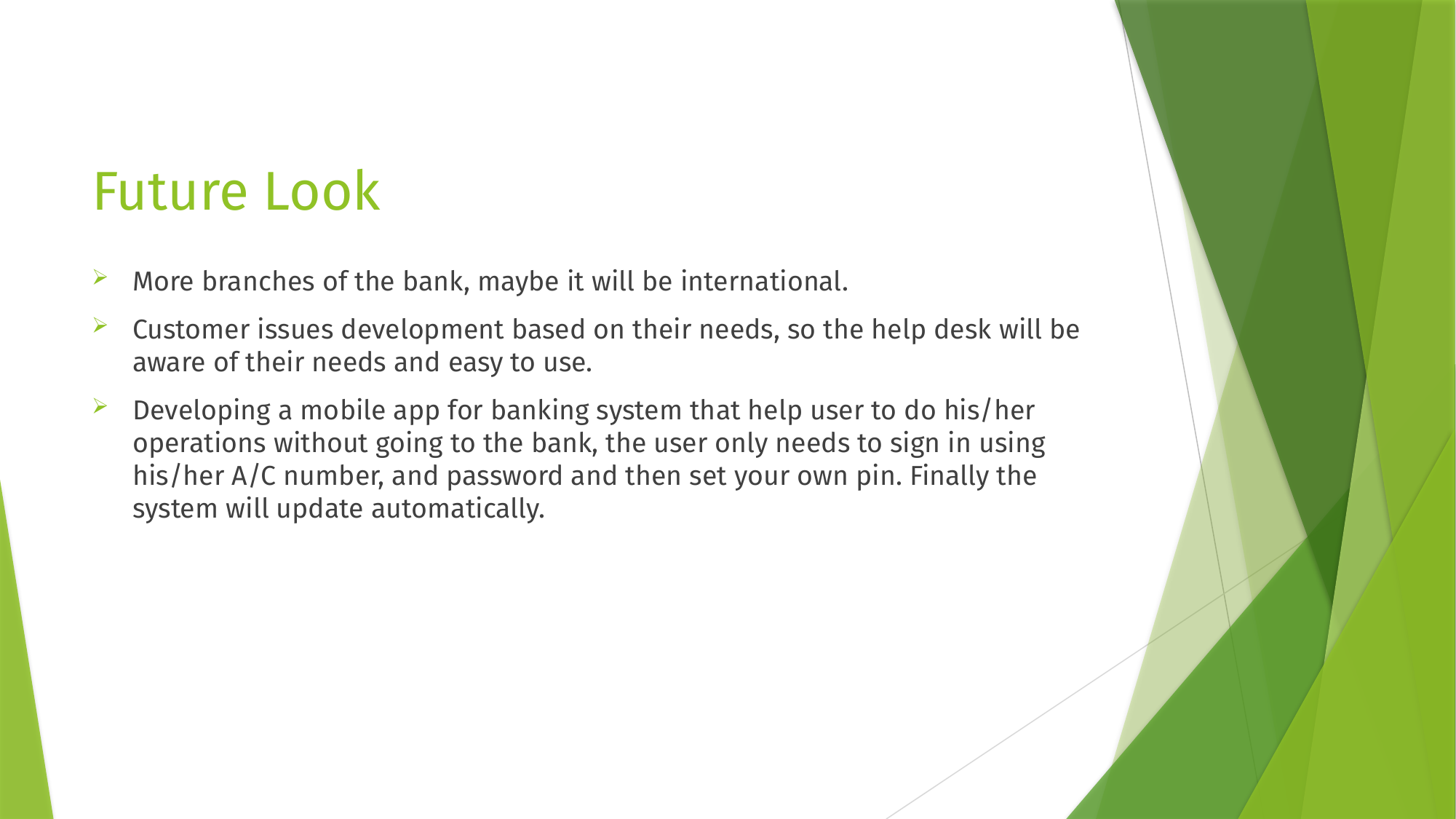

# Future Look
More branches of the bank, maybe it will be international.
Customer issues development based on their needs, so the help desk will be aware of their needs and easy to use.
Developing a mobile app for banking system that help user to do his/her operations without going to the bank, the user only needs to sign in using his/her A/C number, and password and then set your own pin. Finally the system will update automatically.